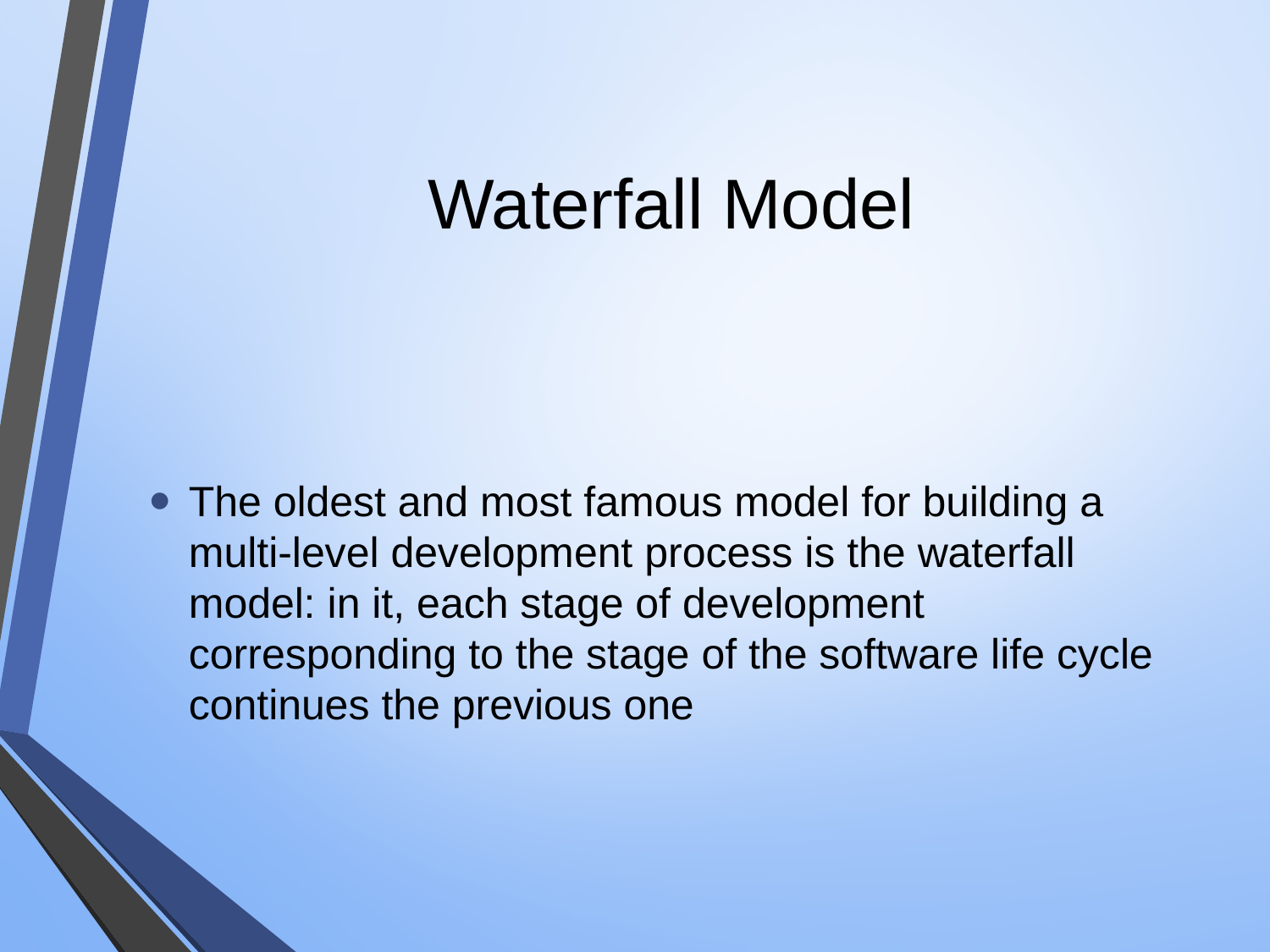

# Waterfall Model
The oldest and most famous model for building a multi-level development process is the waterfall model: in it, each stage of development corresponding to the stage of the software life cycle continues the previous one